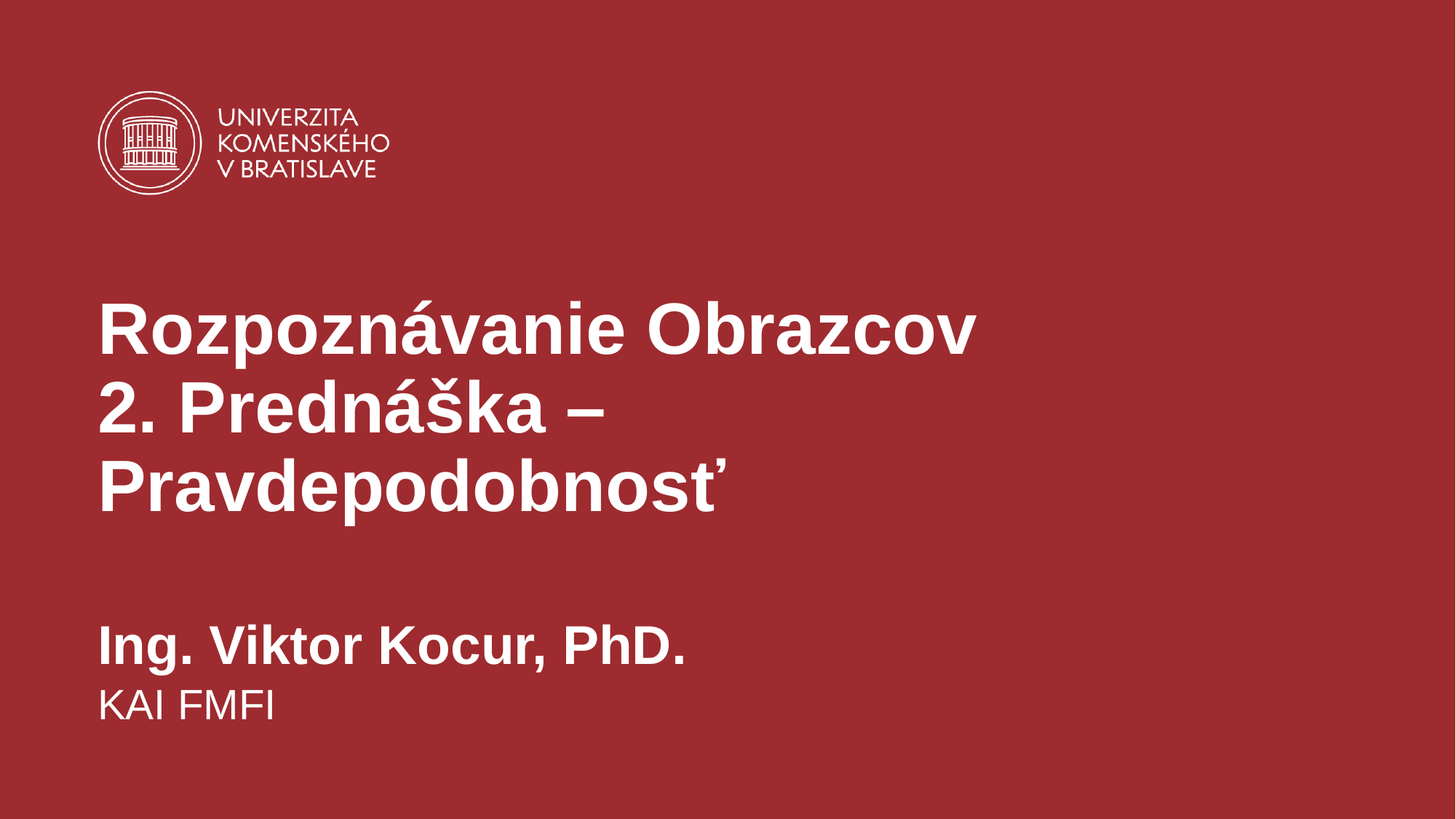

# Rozpoznávanie Obrazcov 2. Prednáška – Pravdepodobnosť
Ing. Viktor Kocur, PhD.
KAI FMFI